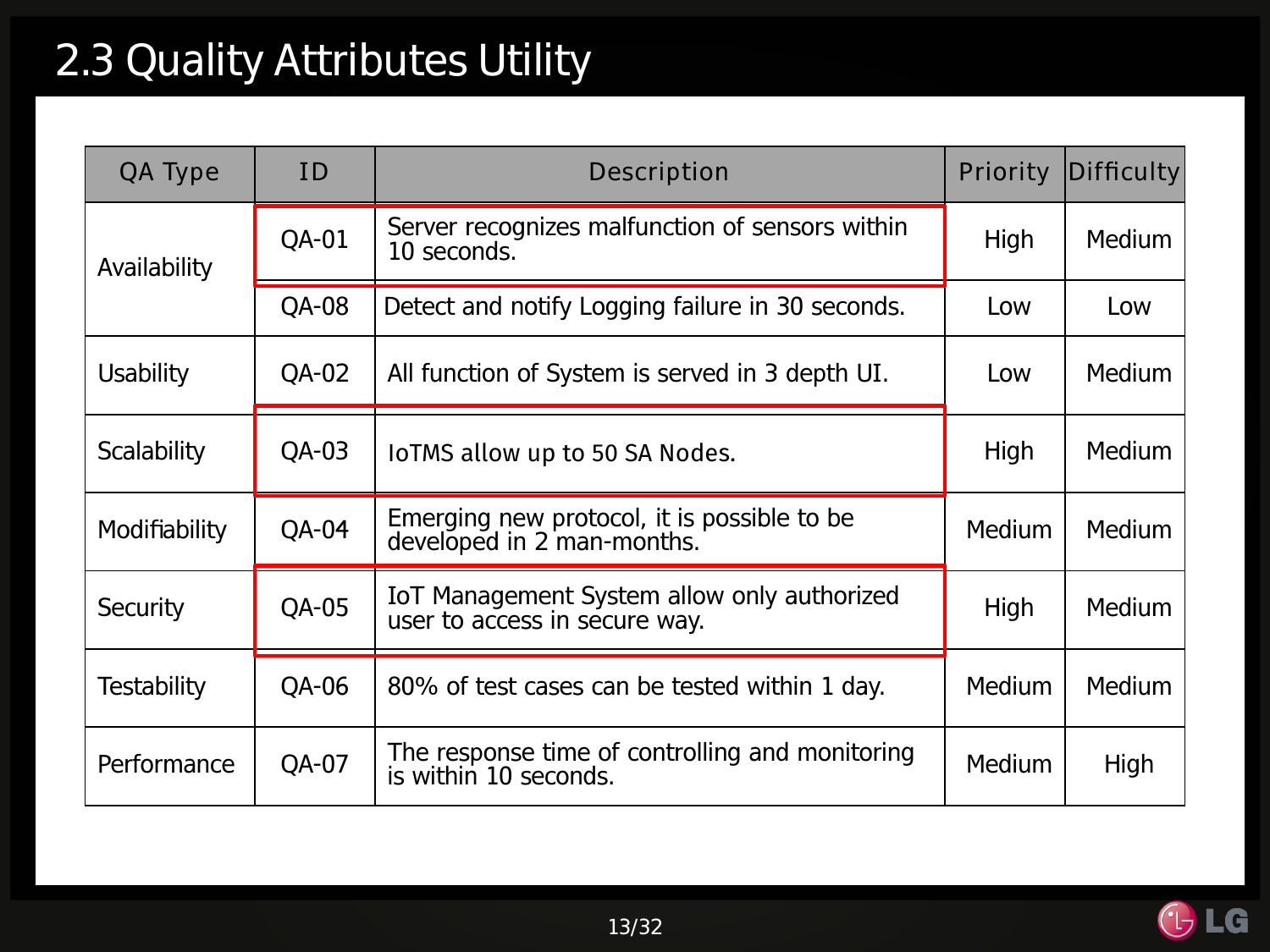

# 2.3 Quality Attributes Utility

| QA Type | ID | Description | Priority | Difficulty |
| --- | --- | --- | --- | --- |
| Availability | QA-01 | Server recognizes malfunction of sensors within 10 seconds. | High | Medium |
|  | QA-08 | Detect and notify Logging failure in 30 seconds. | Low | Low |
| Usability | QA-02 | All function of System is served in 3 depth UI. | Low | Medium |
| Scalability | QA-03 | IoTMS allow up to 50 SA Nodes. | High | Medium |
| Modifiability | QA-04 | Emerging new protocol, it is possible to be developed in 2 man-months. | Medium | Medium |
| Security | QA-05 | IoT Management System allow only authorized user to access in secure way. | High | Medium |
| Testability | QA-06 | 80% of test cases can be tested within 1 day. | Medium | Medium |
| Performance | QA-07 | The response time of controlling and monitoring is within 10 seconds. | Medium | High |

13/32